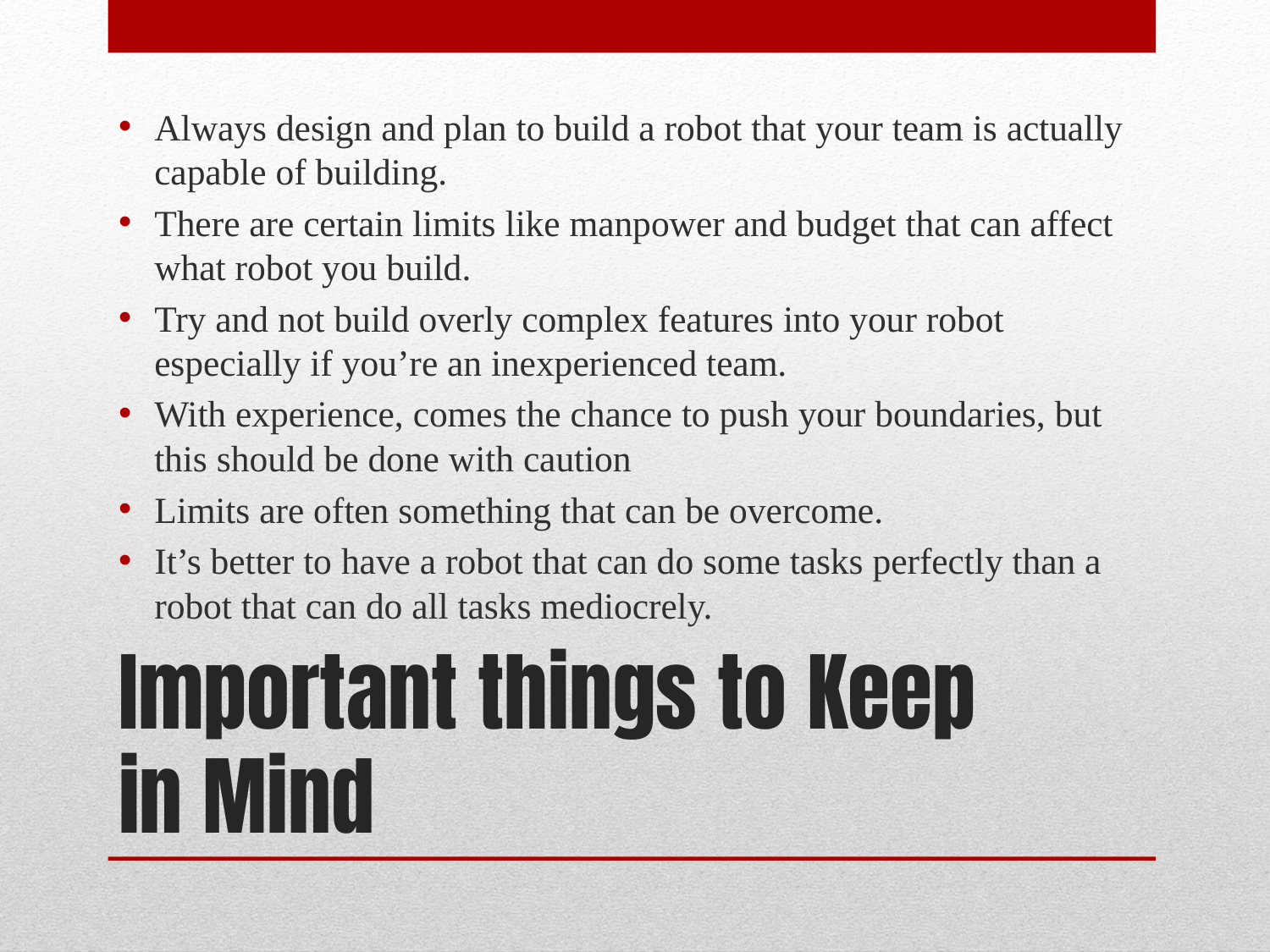

Always design and plan to build a robot that your team is actually capable of building.
There are certain limits like manpower and budget that can affect what robot you build.
Try and not build overly complex features into your robot especially if you’re an inexperienced team.
With experience, comes the chance to push your boundaries, but this should be done with caution
Limits are often something that can be overcome.
It’s better to have a robot that can do some tasks perfectly than a robot that can do all tasks mediocrely.
# Important things to Keep in Mind